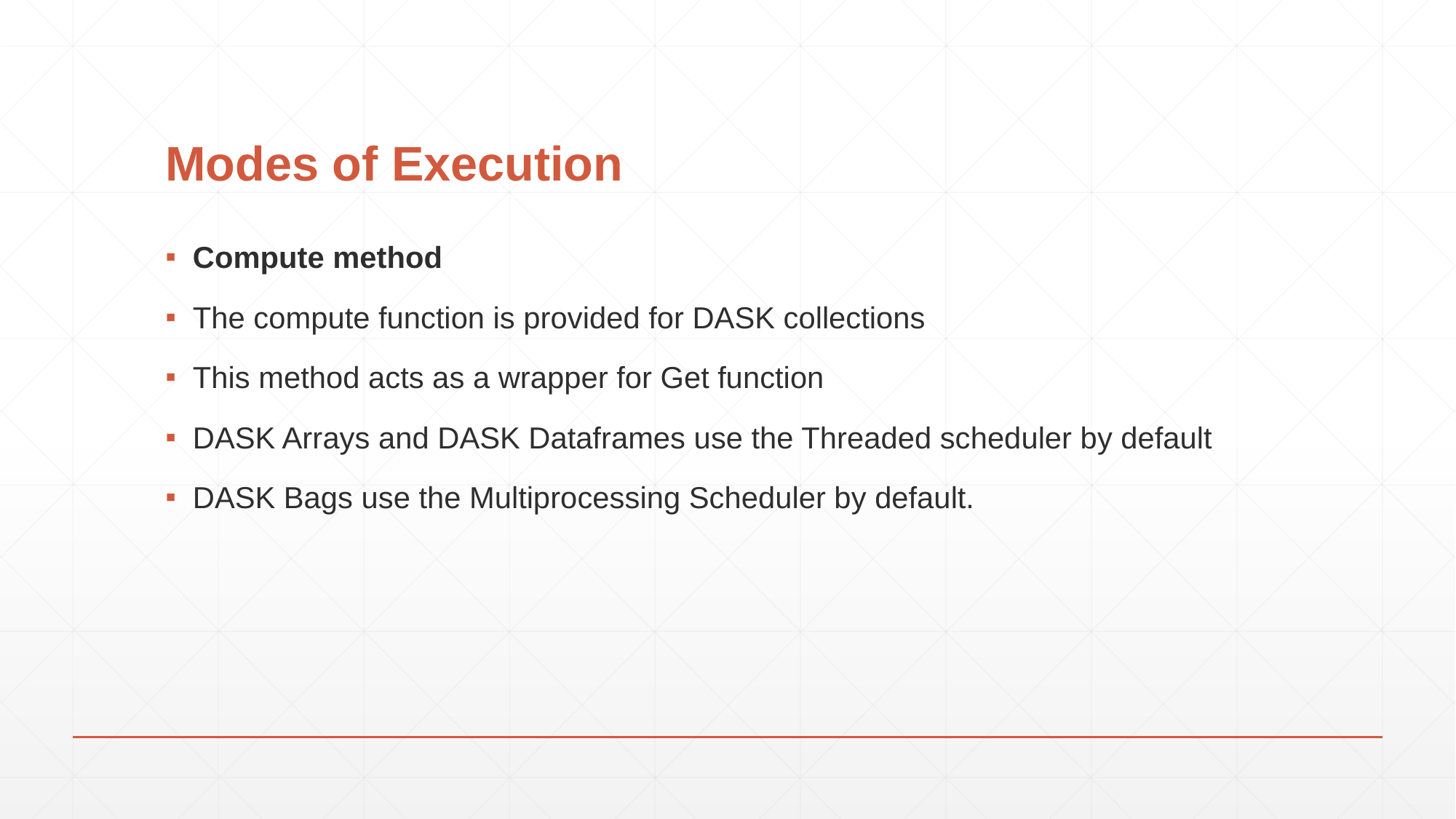

# Modes of Execution
Compute method
The compute function is provided for DASK collections
This method acts as a wrapper for Get function
DASK Arrays and DASK Dataframes use the Threaded scheduler by default
DASK Bags use the Multiprocessing Scheduler by default.